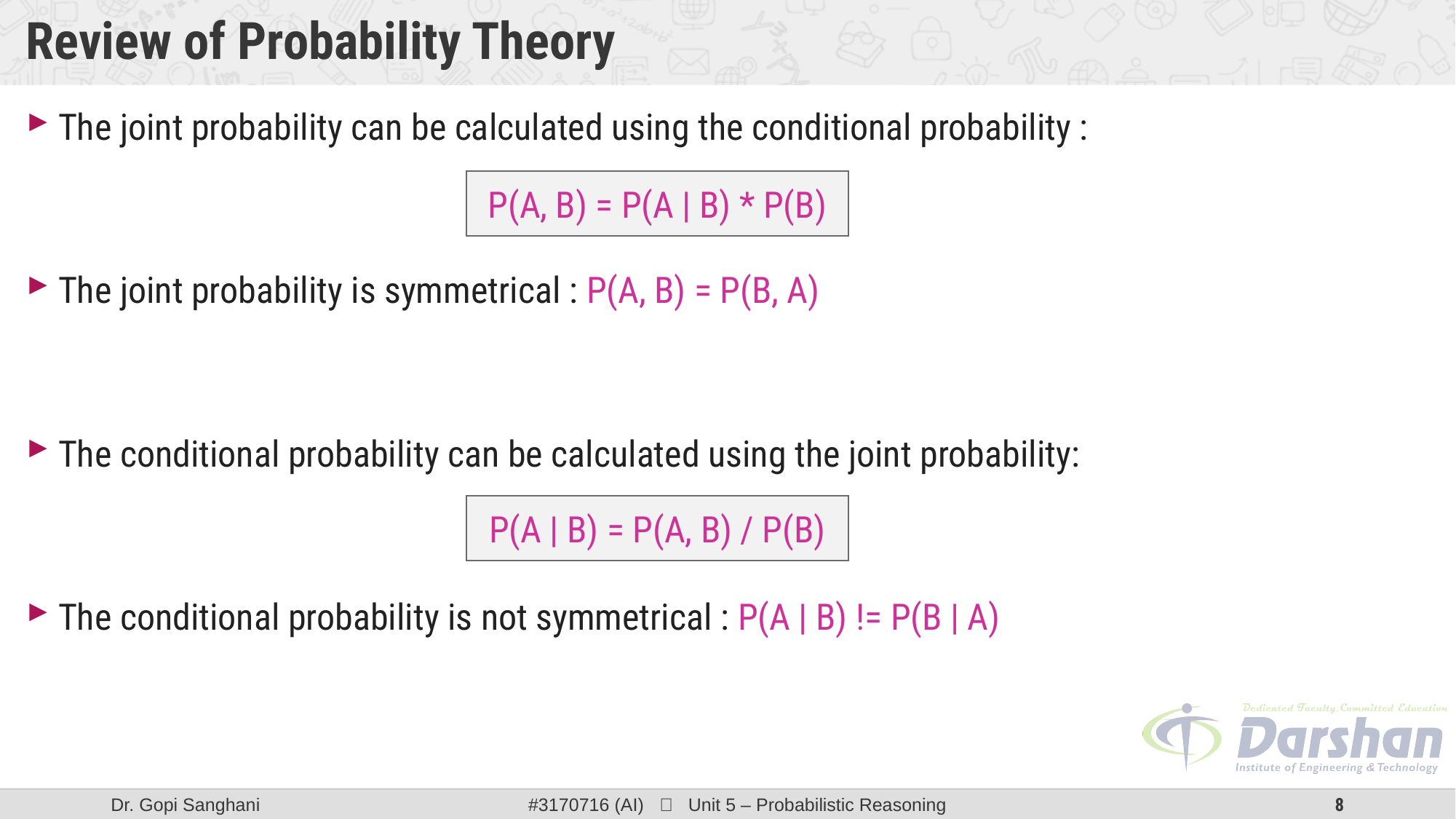

# Review of Probability Theory
The joint probability can be calculated using the conditional probability :

The joint probability is symmetrical : P(A, B) = P(B, A)

The conditional probability can be calculated using the joint probability:

The conditional probability is not symmetrical : P(A | B) != P(B | A)

P(A, B) = P(A | B) * P(B)
P(A | B) = P(A, B) / P(B)